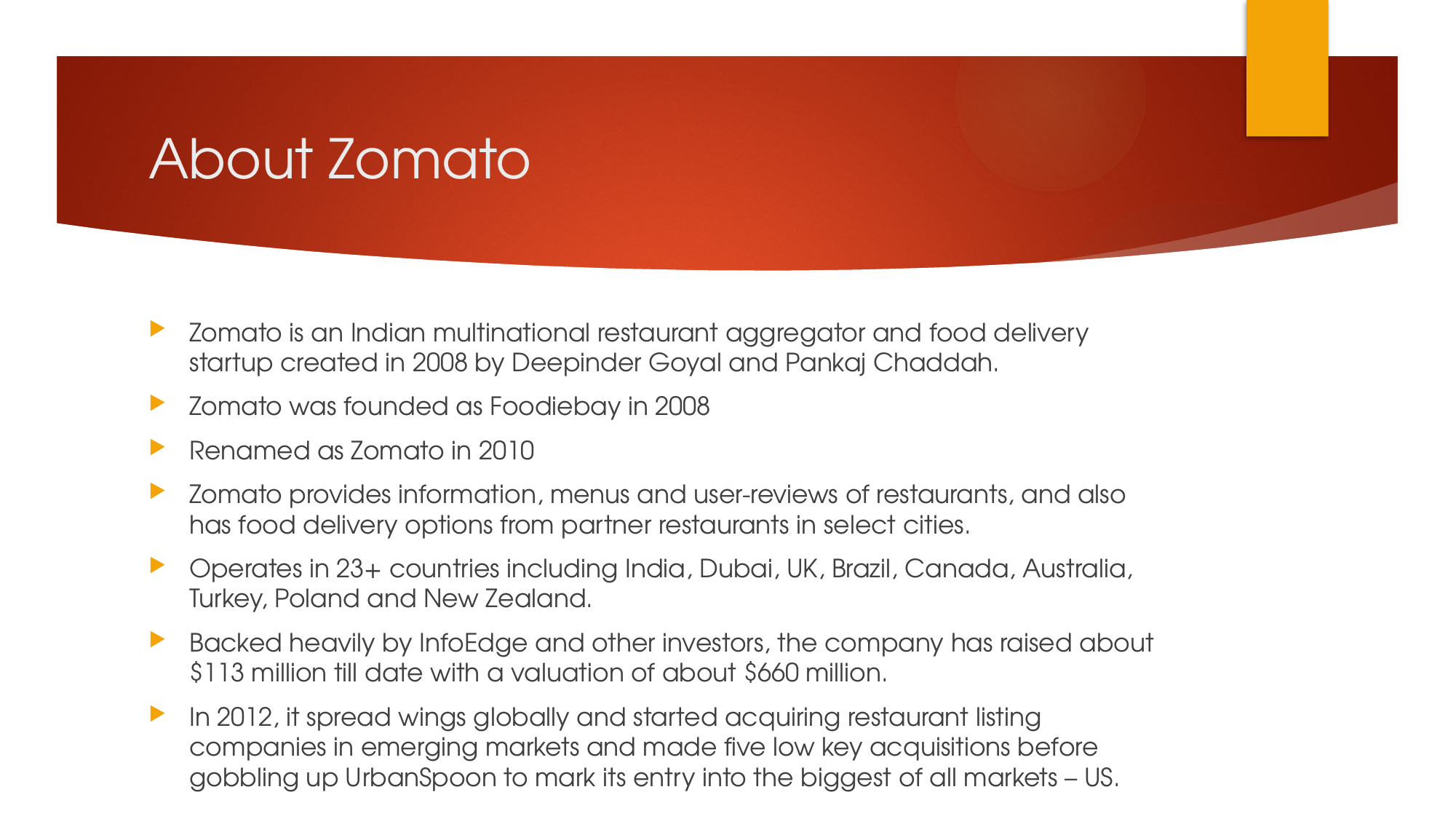

# About Zomato
Zomato is an Indian multinational restaurant aggregator and food delivery startup created in 2008 by Deepinder Goyal and Pankaj Chaddah.
Zomato was founded as Foodiebay in 2008
Renamed as Zomato in 2010
Zomato provides information, menus and user-reviews of restaurants, and also has food delivery options from partner restaurants in select cities.
Operates in 23+ countries including India, Dubai, UK, Brazil, Canada, Australia, Turkey, Poland and New Zealand.
Backed heavily by InfoEdge and other investors, the company has raised about $113 million till date with a valuation of about $660 million.
In 2012, it spread wings globally and started acquiring restaurant listing companies in emerging markets and made five low key acquisitions before gobbling up UrbanSpoon to mark its entry into the biggest of all markets – US.